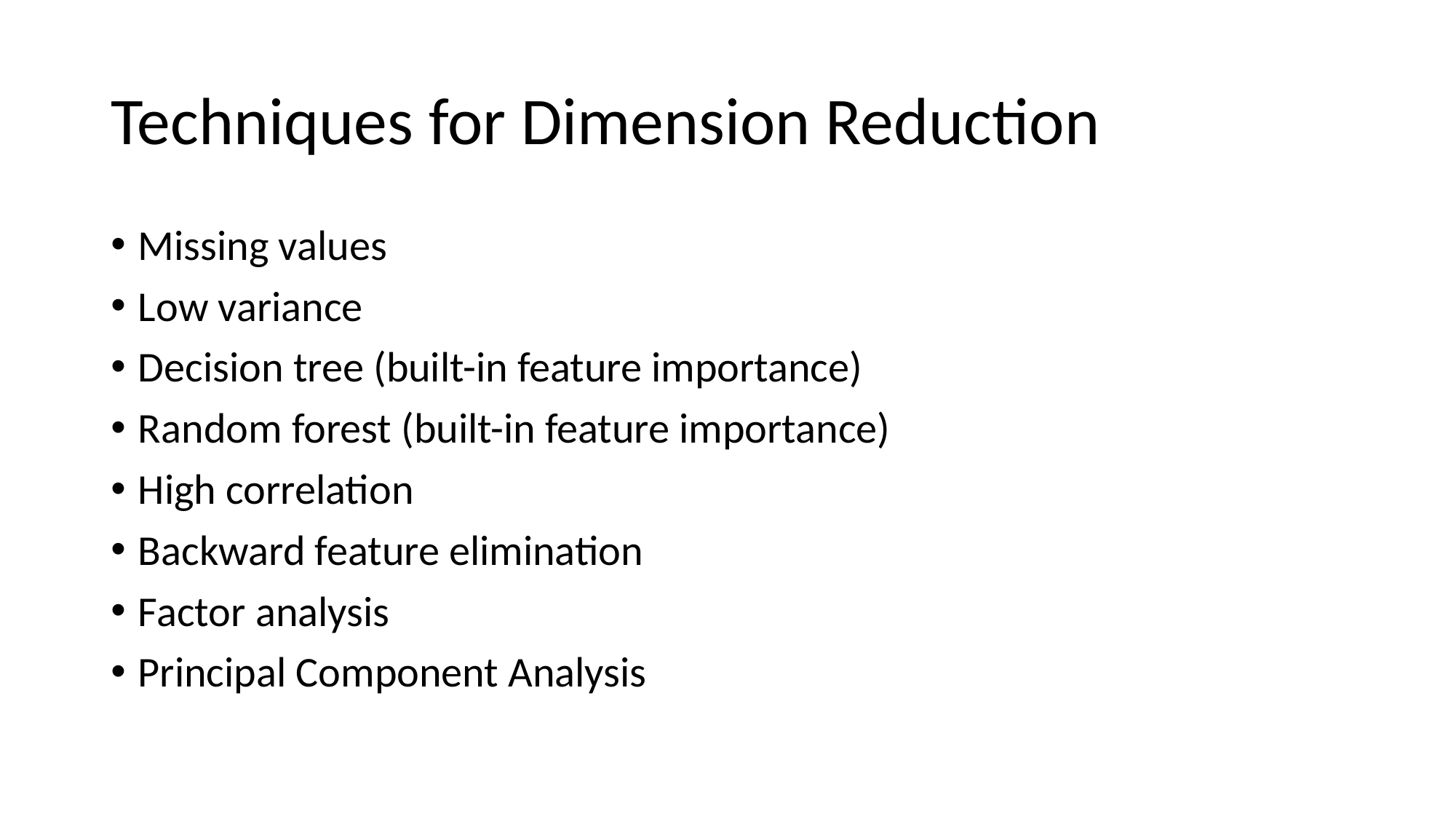

# Techniques for Dimension Reduction
Missing values
Low variance
Decision tree (built-in feature importance)
Random forest (built-in feature importance)
High correlation
Backward feature elimination
Factor analysis
Principal Component Analysis